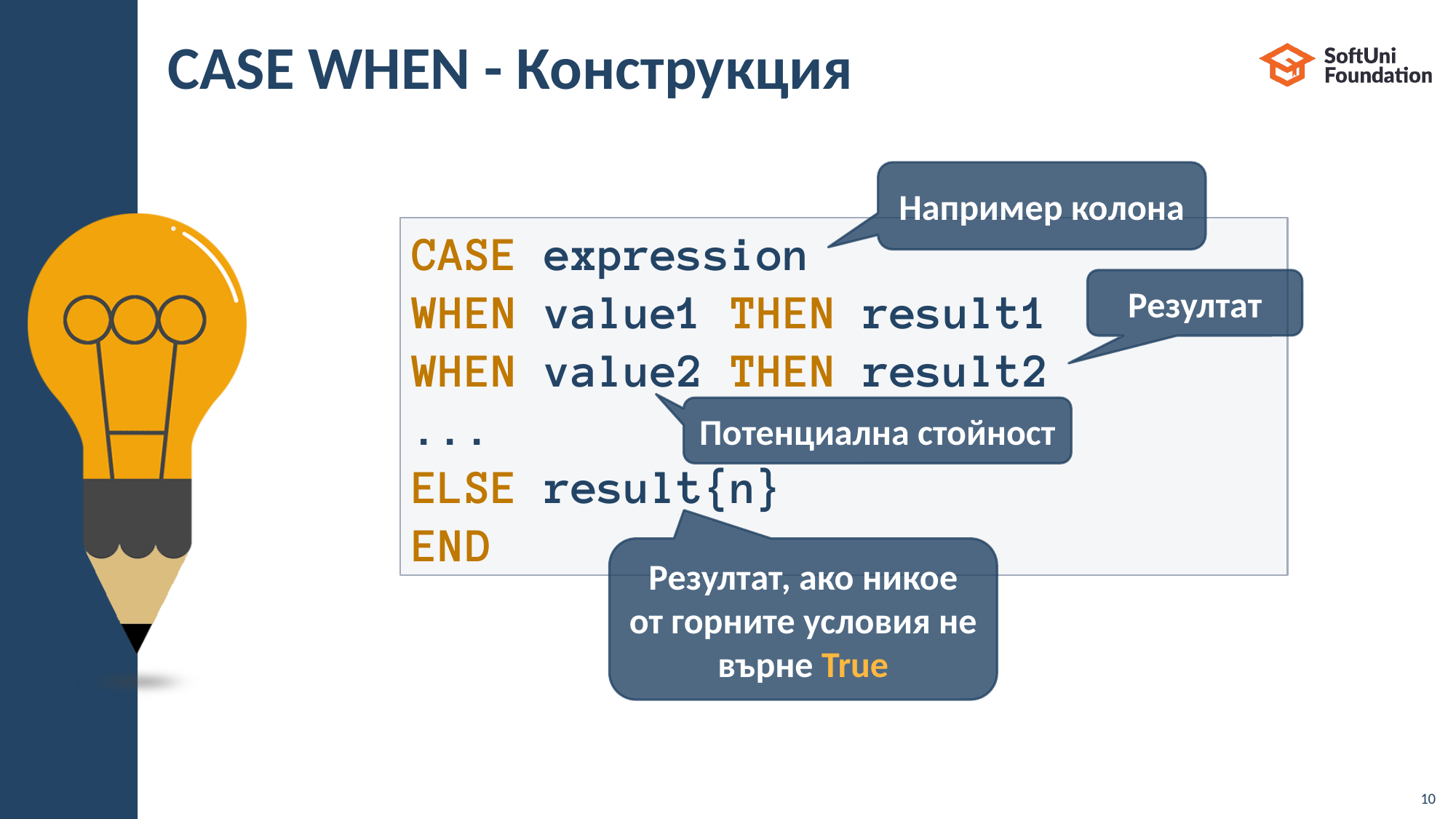

# CASE WHEN - Конструкция
Например колона
CASE expression
WHEN value1 THEN result1
WHEN value2 THEN result2
...
ELSE result{n}
END
Резултат
Потенциална стойност
Резултат, ако никое от горните условия не върне True
10